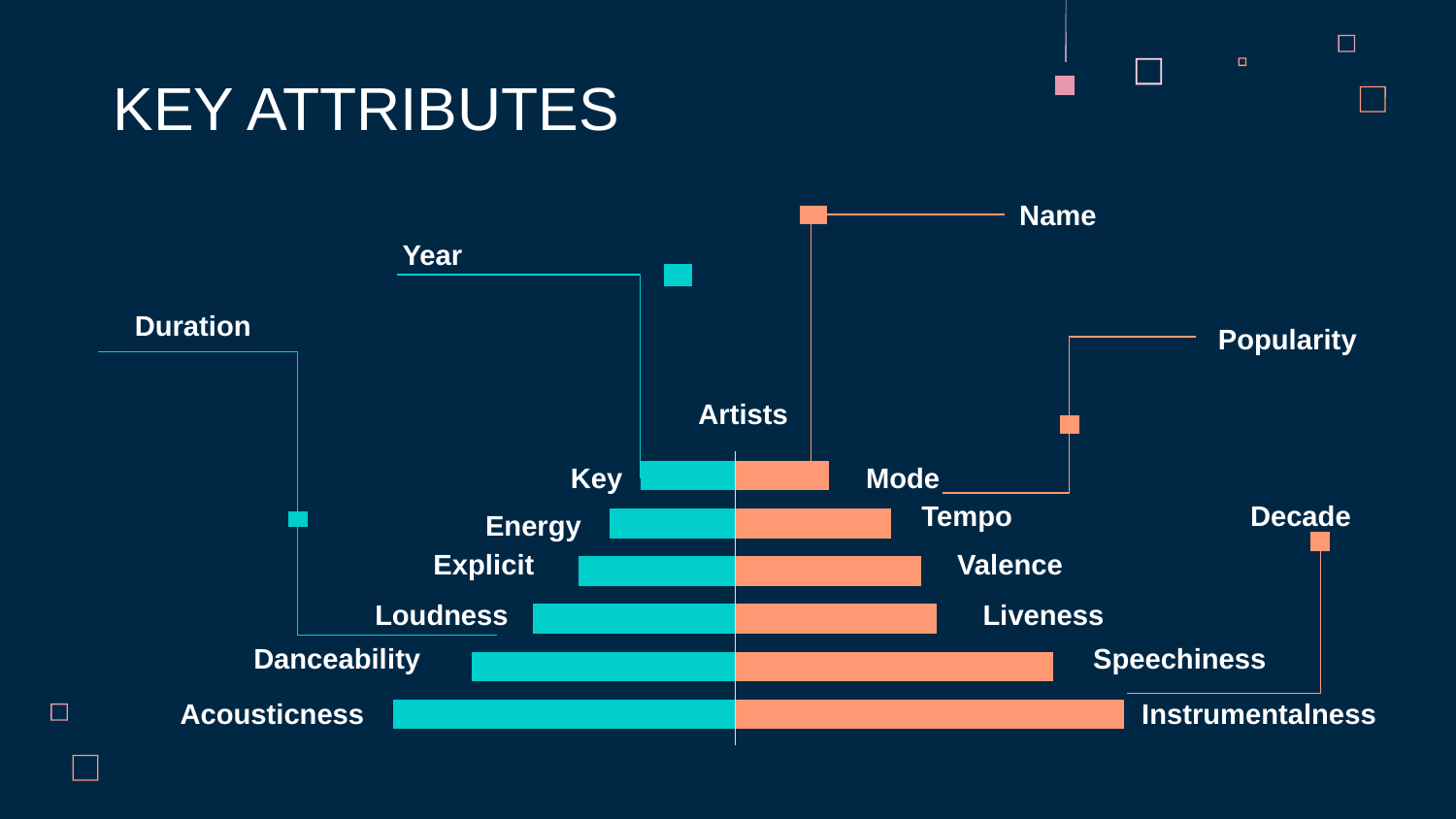

KEY ATTRIBUTES
Name

Year

Duration
Popularity
Artists

Key
Mode

Decade
Tempo
Energy

Explicit

Valence
Liveness
Loudness
Danceability
Speechiness
Acousticness
Instrumentalness